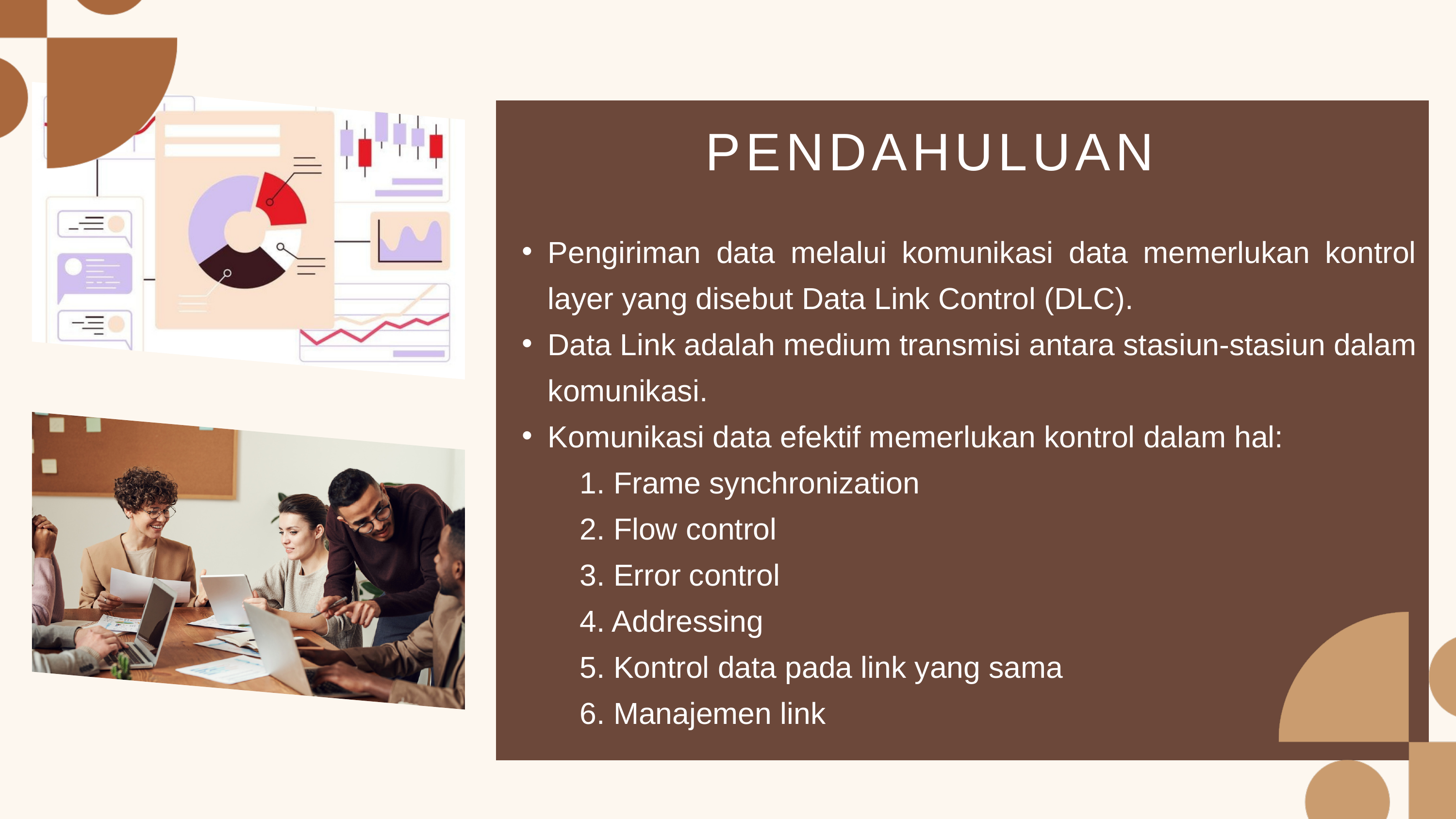

PENDAHULUAN
Pengiriman data melalui komunikasi data memerlukan kontrol layer yang disebut Data Link Control (DLC).
Data Link adalah medium transmisi antara stasiun-stasiun dalam komunikasi.
Komunikasi data efektif memerlukan kontrol dalam hal:
          1. Frame synchronization
          2. Flow control
          3. Error control
          4. Addressing
          5. Kontrol data pada link yang sama
          6. Manajemen link